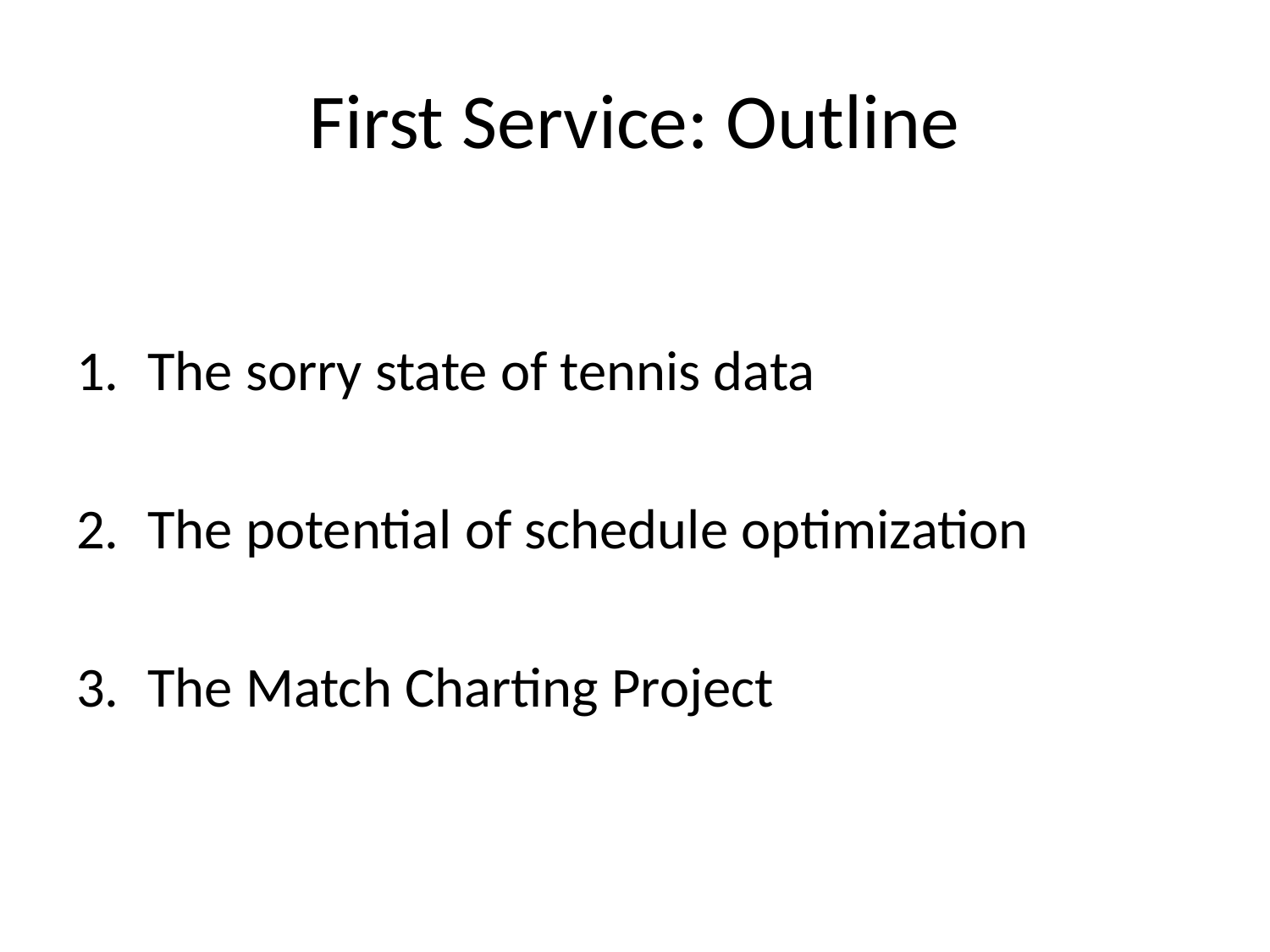

# First Service: Outline
The sorry state of tennis data

The potential of schedule optimization

The Match Charting Project